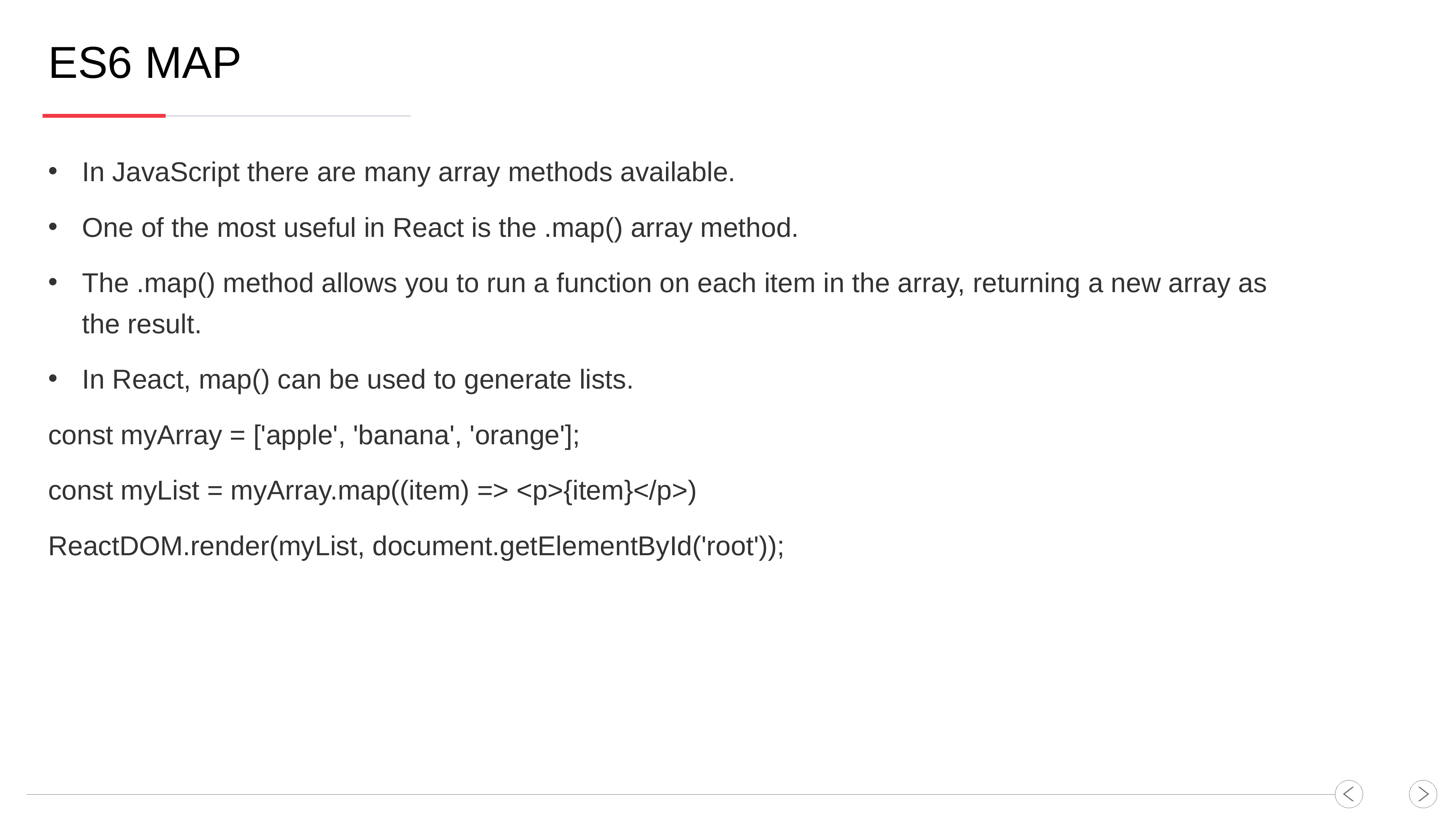

ES6 MAP
In JavaScript there are many array methods available.
One of the most useful in React is the .map() array method.
The .map() method allows you to run a function on each item in the array, returning a new array as the result.
In React, map() can be used to generate lists.
const myArray = ['apple', 'banana', 'orange'];
const myList = myArray.map((item) => <p>{item}</p>)
ReactDOM.render(myList, document.getElementById('root'));